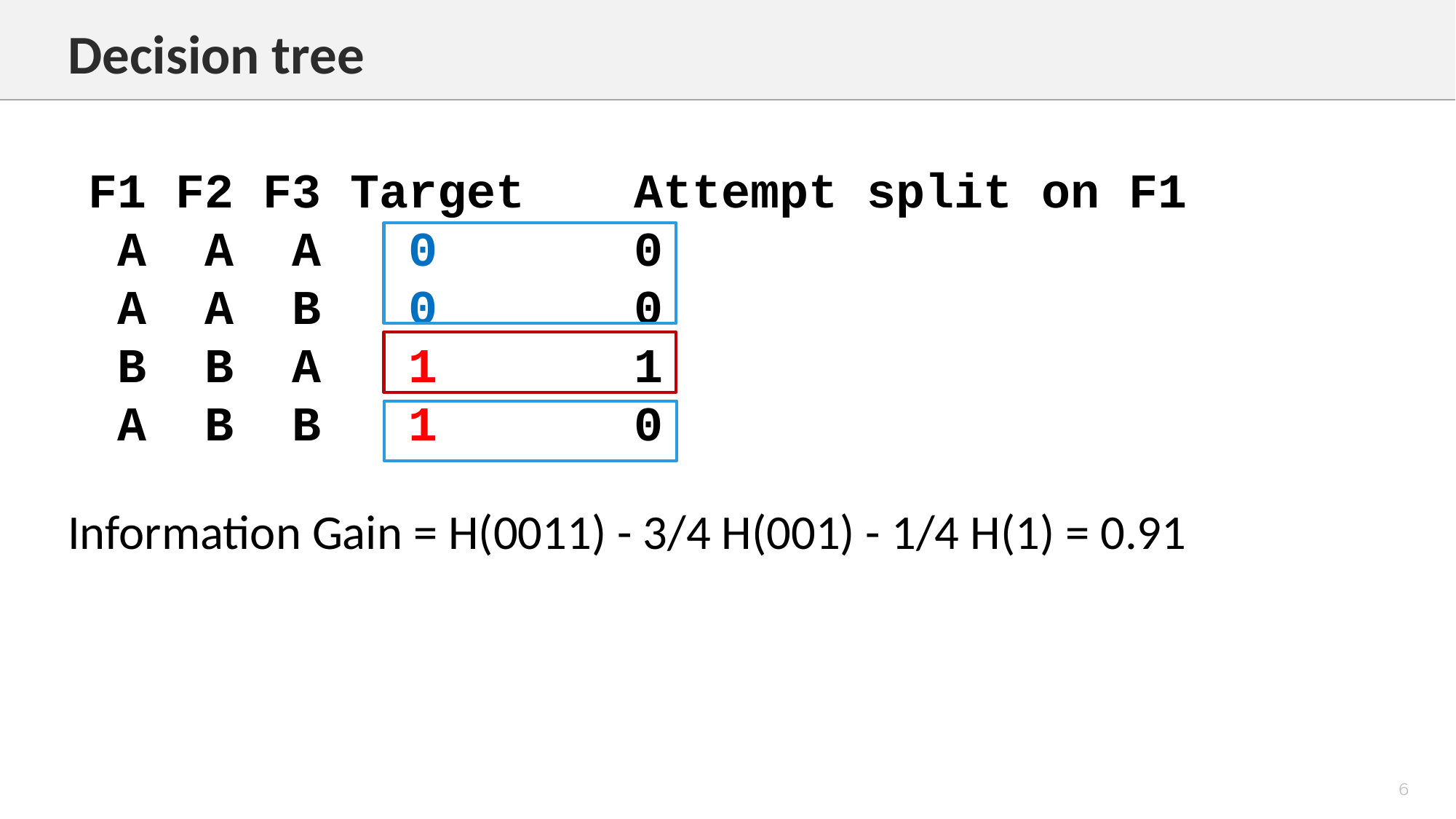

Decision tree
F1 F2 F3 Target 	Attempt split on F1
 A  A  A   0		0
 A  A  B   0		0
 B  B  A   1		1
 A  B  B   1		0

Information Gain = H(0011) - 3/4 H(001) - 1/4 H(1) = 0.91